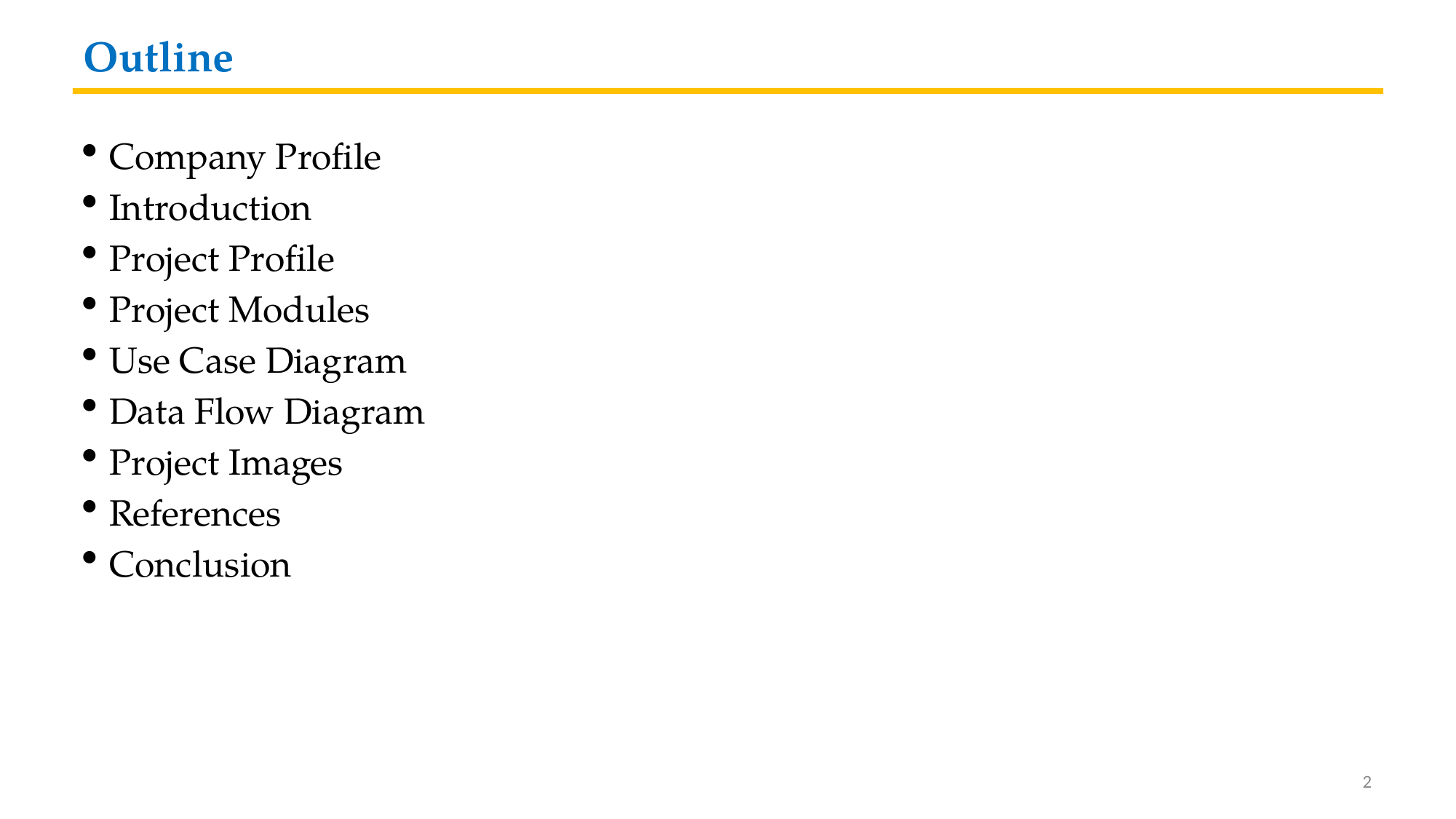

Outline

Company Profile
Introduction
Project Profile
Project Modules
Use Case Diagram
Data Flow Diagram
Project Images
References
Conclusion
2